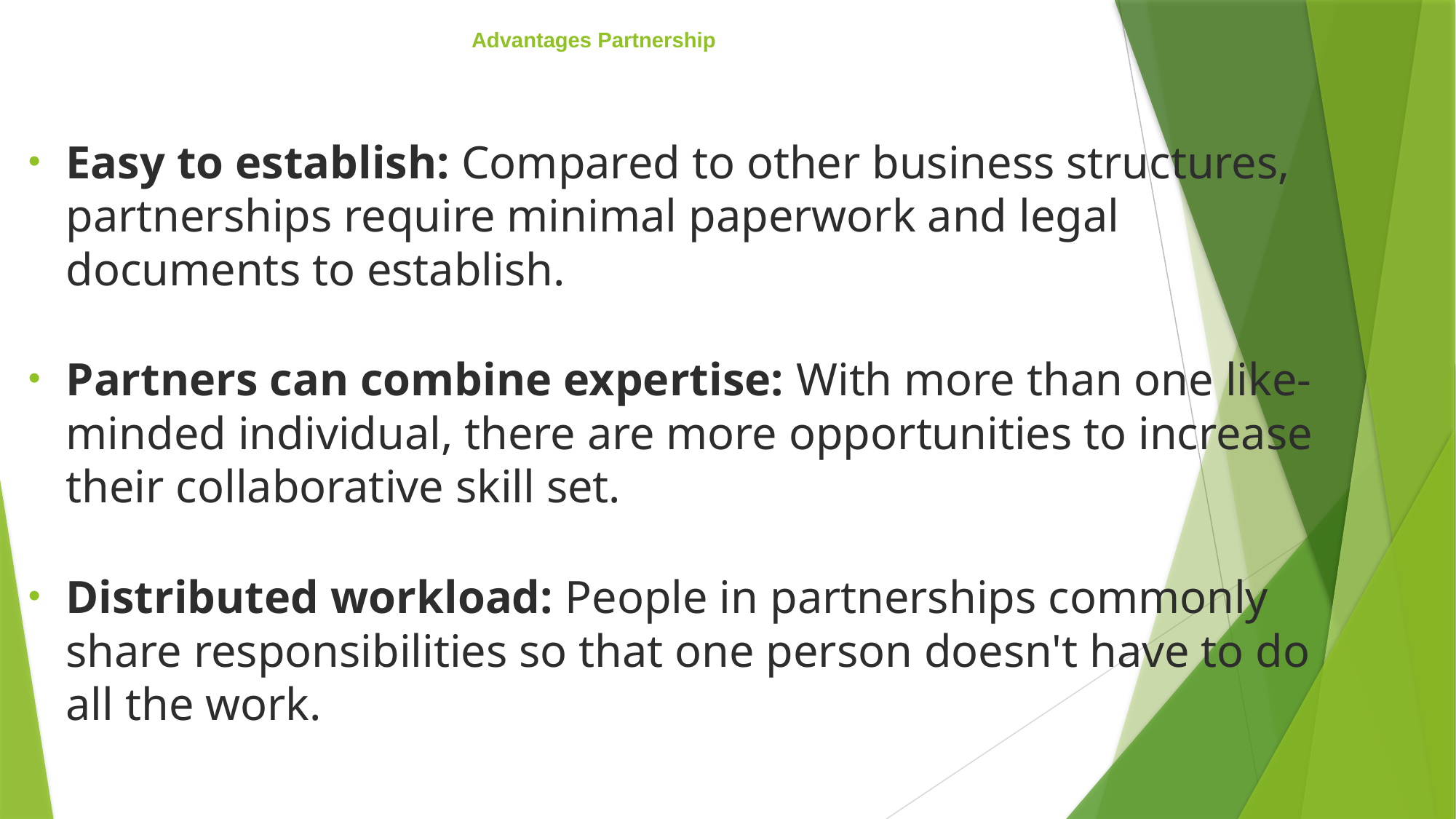

# Advantages Partnership
Easy to establish: Compared to other business structures, partnerships require minimal paperwork and legal documents to establish.
Partners can combine expertise: With more than one like-minded individual, there are more opportunities to increase their collaborative skill set.
Distributed workload: People in partnerships commonly share responsibilities so that one person doesn't have to do all the work.